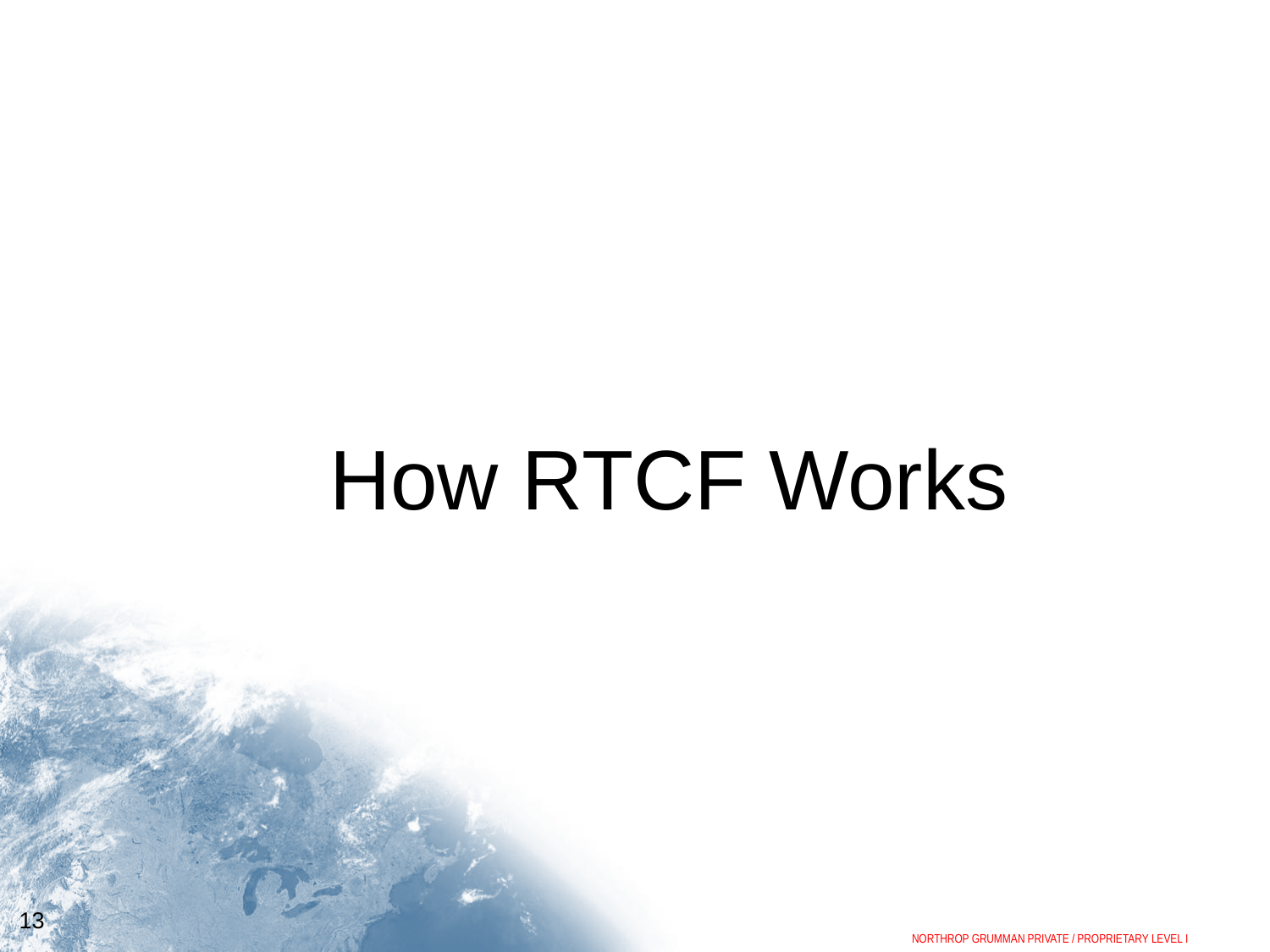

How RTCF Works
13
NORTHROP GRUMMAN PRIVATE / PROPRIETARY LEVEL I